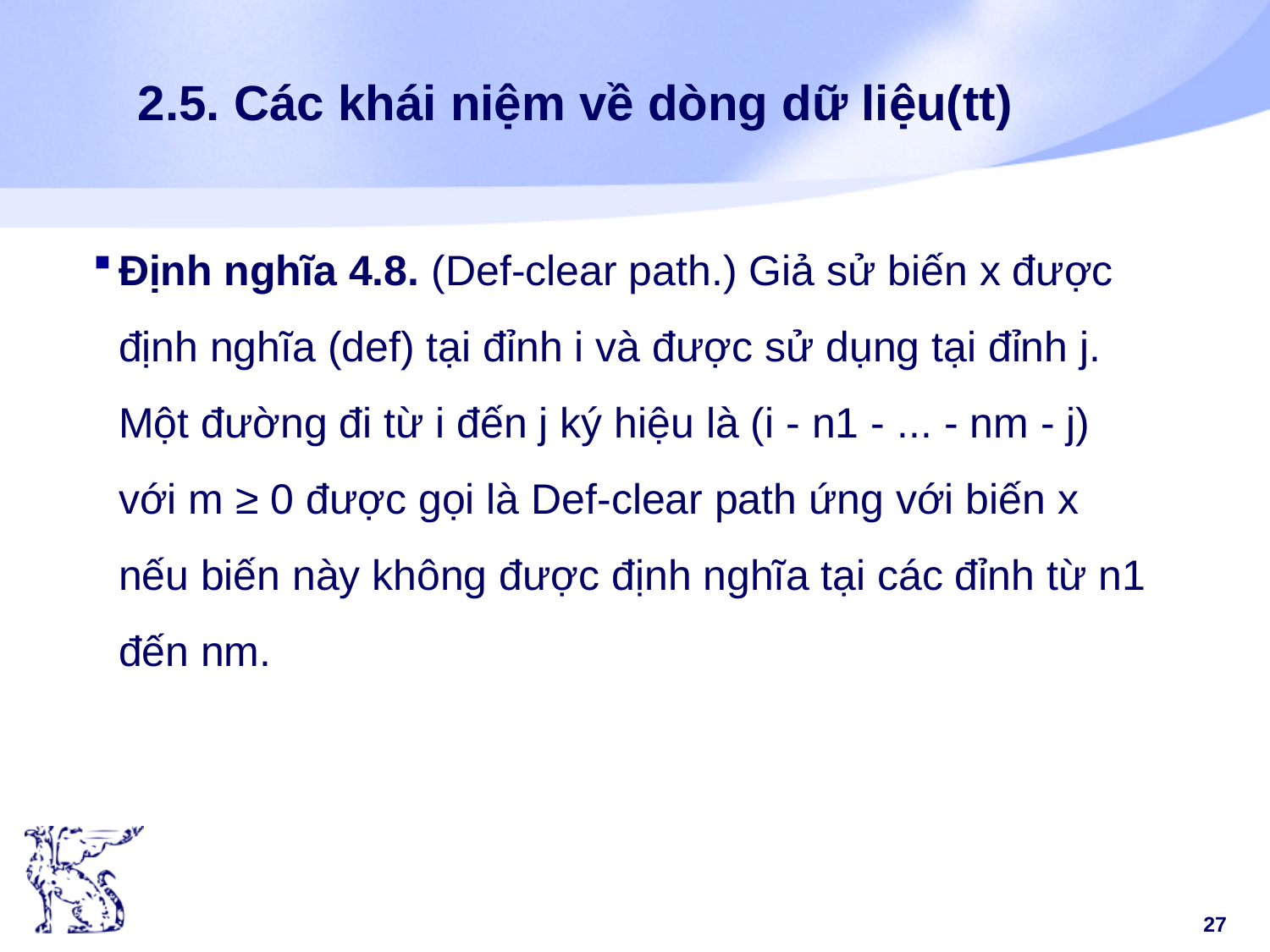

# 2.5. Các khái niệm về dòng dữ liệu(tt)
Định nghĩa 4.8. (Def-clear path.) Giả sử biến x được định nghĩa (def) tại đỉnh i và được sử dụng tại đỉnh j. Một đường đi từ i đến j ký hiệu là (i - n1 - ... - nm - j) với m ≥ 0 được gọi là Def-clear path ứng với biến x nếu biến này không được định nghĩa tại các đỉnh từ n1 đến nm.

27